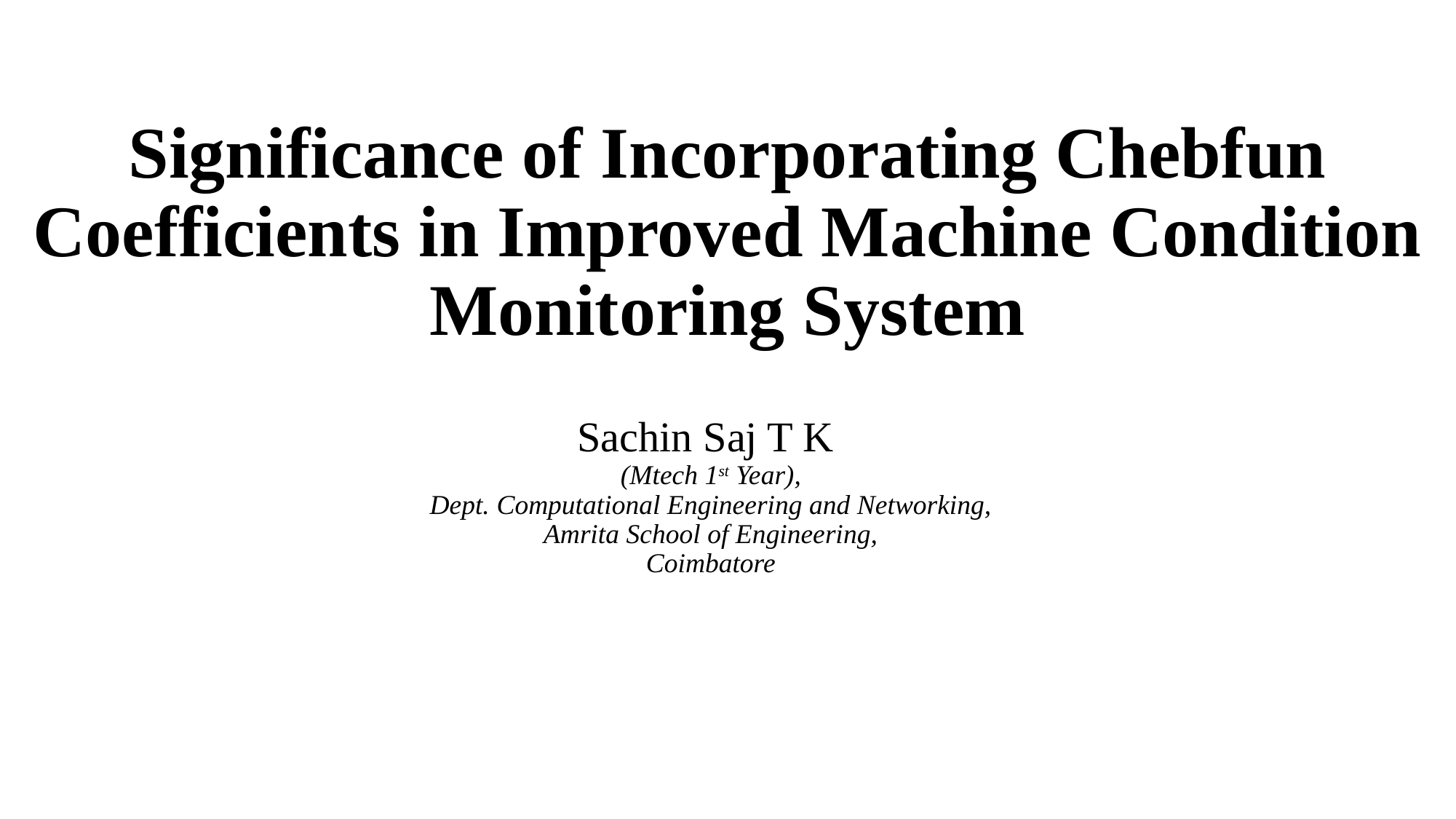

# Significance of Incorporating Chebfun Coefficients in Improved Machine Condition Monitoring System
Sachin Saj T K
(Mtech 1st Year),
Dept. Computational Engineering and Networking,
Amrita School of Engineering,
Coimbatore